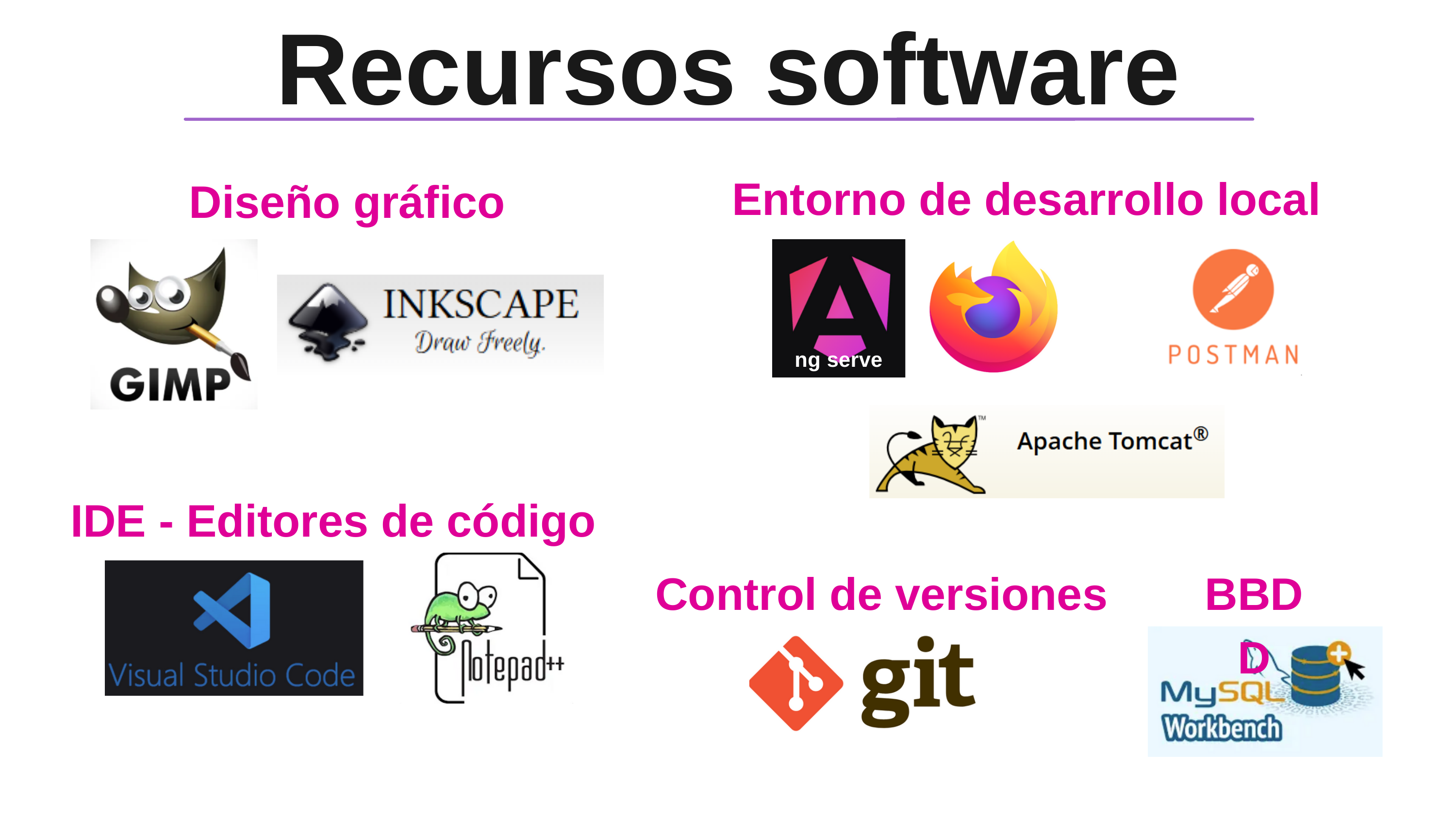

Recursos software

Entorno de desarrollo local
Diseño gráfico

ng serve

IDE - Editores de código

Control de versiones
BBDD